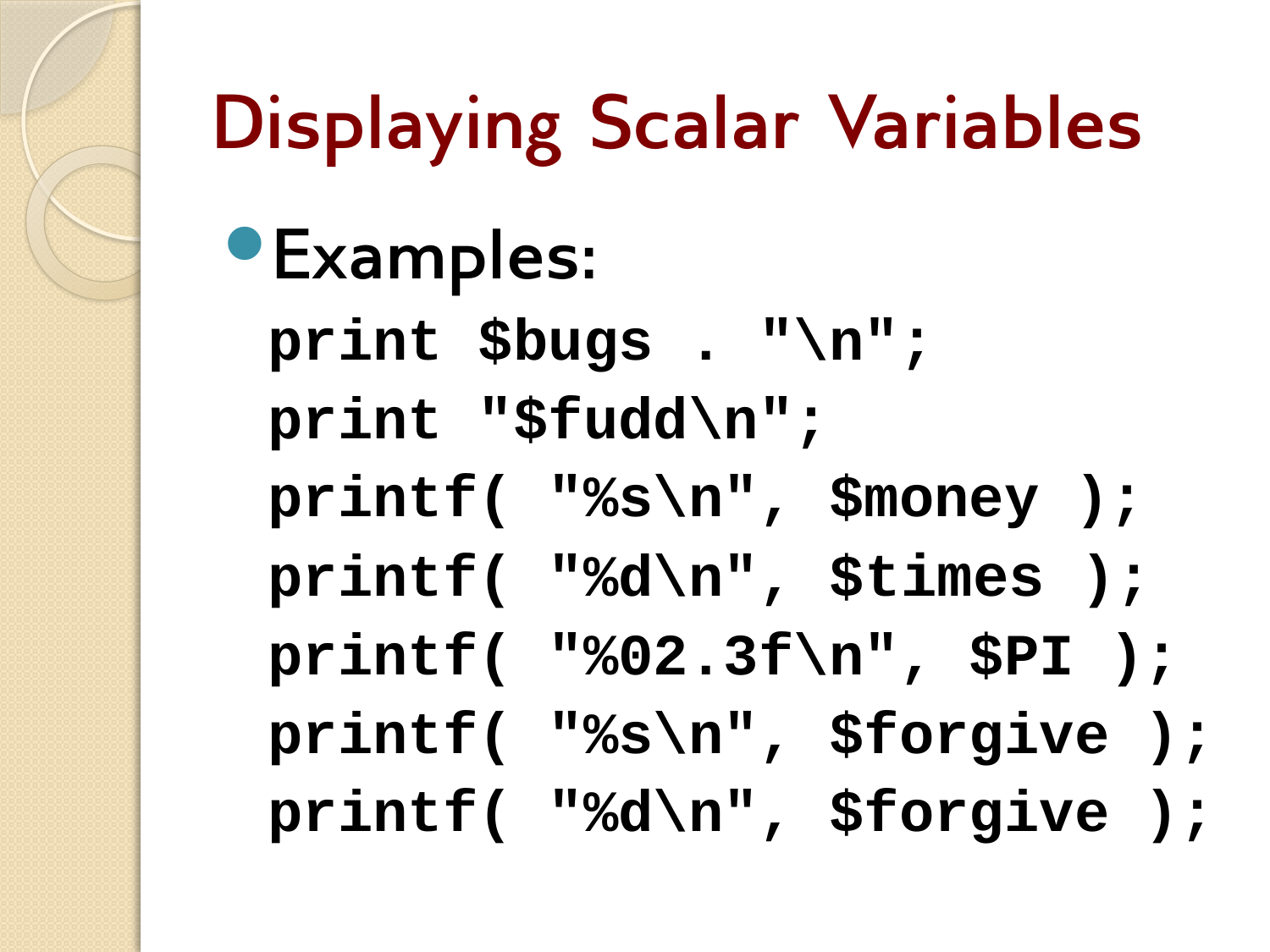

# Displaying Scalar Variables
Examples:
print $bugs . "\n";
print "$fudd\n";
printf( "%s\n", $money );
printf( "%d\n", $times );
printf( "%02.3f\n", $PI );
printf( "%s\n", $forgive );
printf( "%d\n", $forgive );